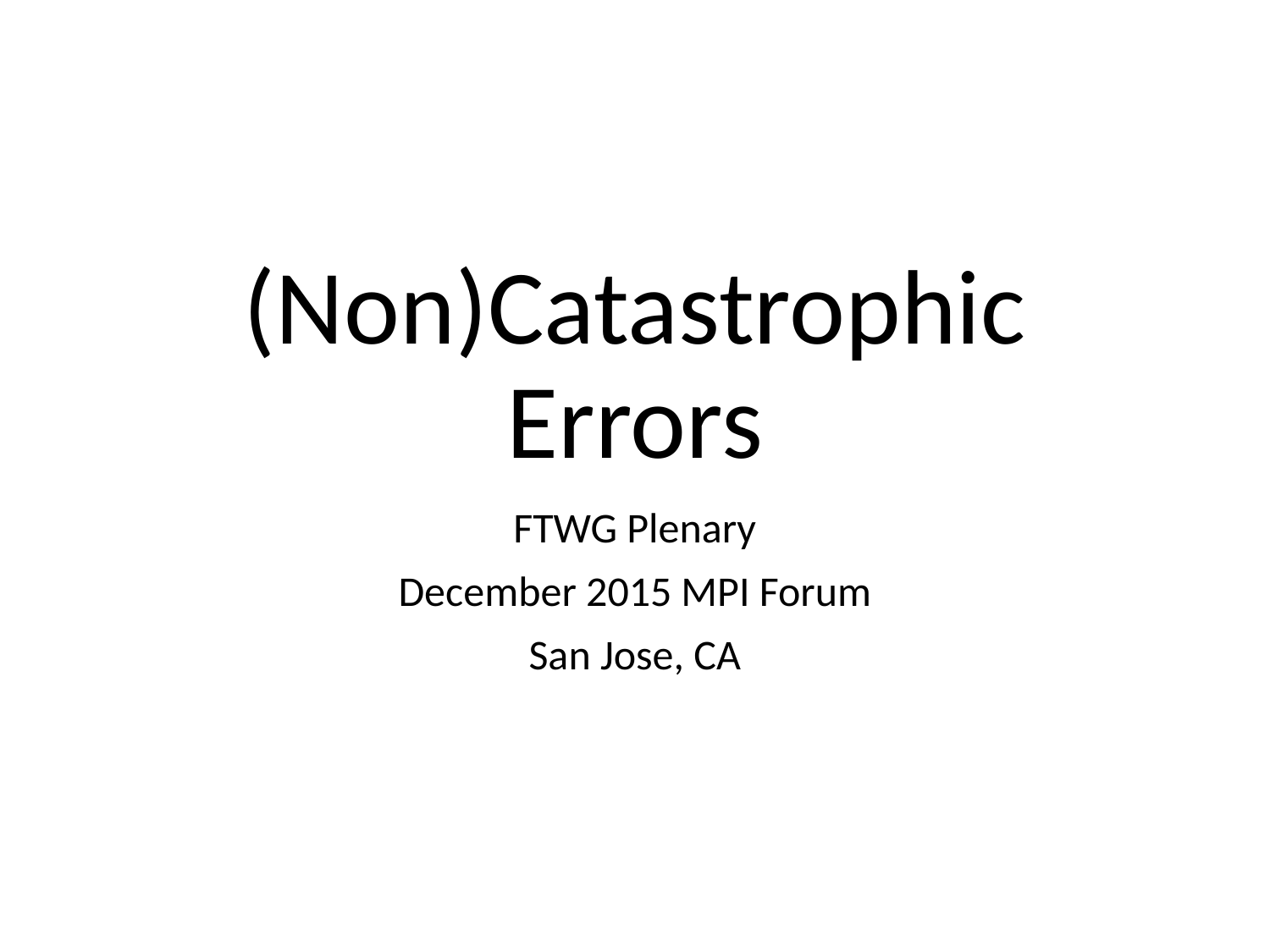

# (Non)Catastrophic Errors
FTWG Plenary
December 2015 MPI Forum
San Jose, CA